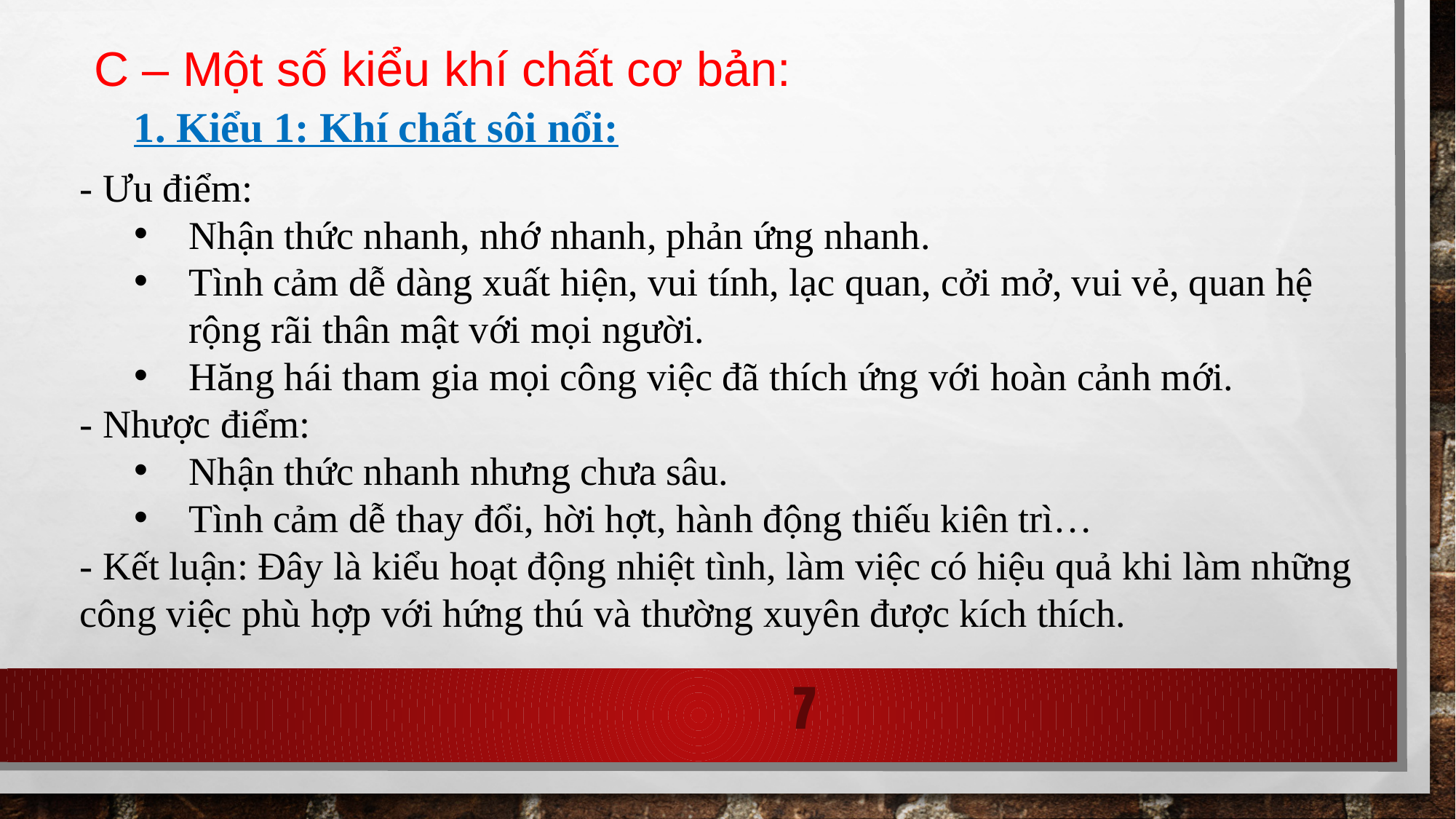

C – Một số kiểu khí chất cơ bản:
1. Kiểu 1: Khí chất sôi nổi:
- Ưu điểm:
Nhận thức nhanh, nhớ nhanh, phản ứng nhanh.
Tình cảm dễ dàng xuất hiện, vui tính, lạc quan, cởi mở, vui vẻ, quan hệ rộng rãi thân mật với mọi người.
Hăng hái tham gia mọi công việc đã thích ứng với hoàn cảnh mới.
- Nhược điểm:
Nhận thức nhanh nhưng chưa sâu.
Tình cảm dễ thay đổi, hời hợt, hành động thiếu kiên trì…
- Kết luận: Đây là kiểu hoạt động nhiệt tình, làm việc có hiệu quả khi làm những công việc phù hợp với hứng thú và thường xuyên được kích thích.
# -
7